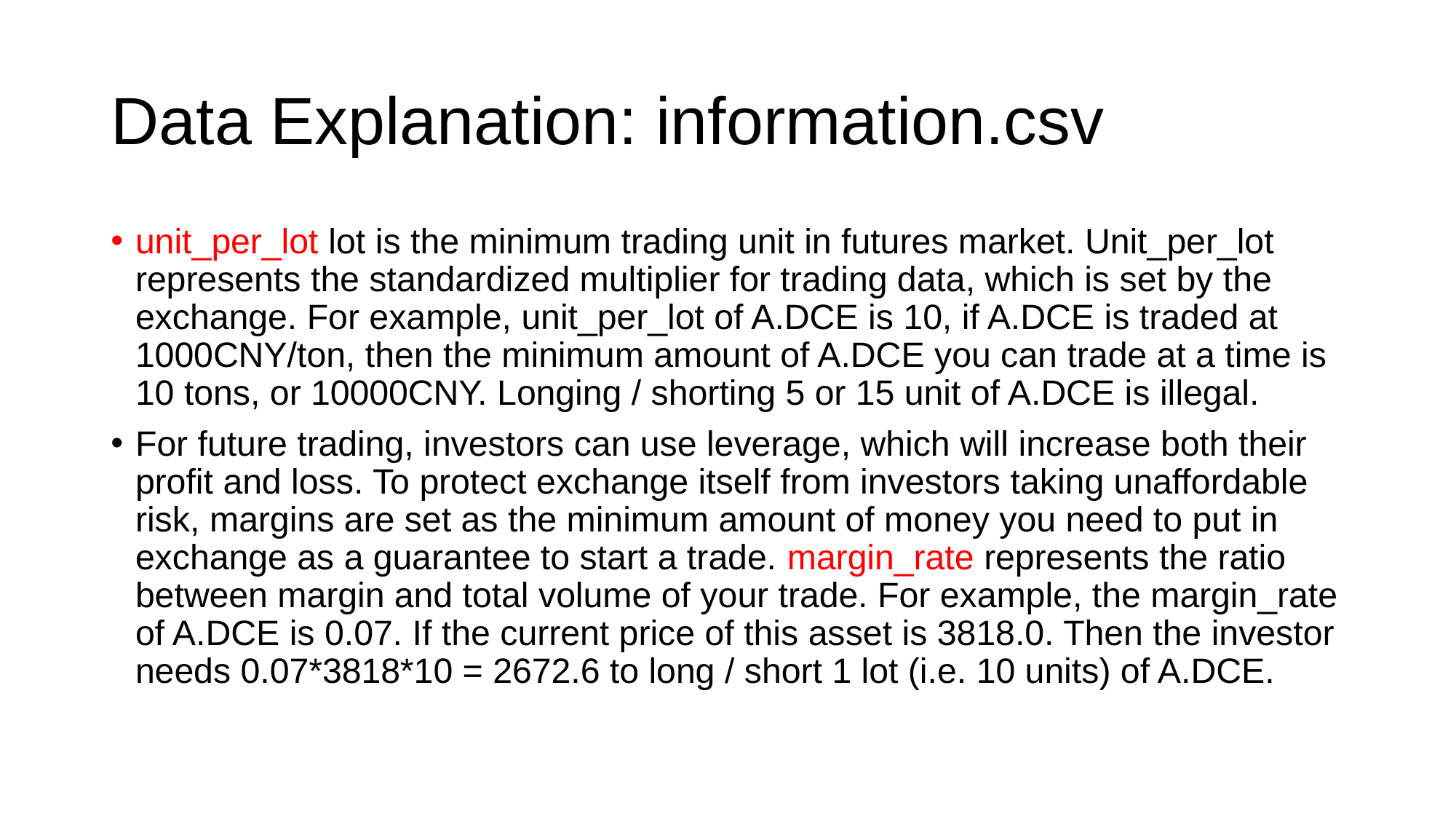

# Data Explanation: information.csv
unit_per_lot lot is the minimum trading unit in futures market. Unit_per_lot represents the standardized multiplier for trading data, which is set by the exchange. For example, unit_per_lot of A.DCE is 10, if A.DCE is traded at 1000CNY/ton, then the minimum amount of A.DCE you can trade at a time is 10 tons, or 10000CNY. Longing / shorting 5 or 15 unit of A.DCE is illegal.
For future trading, investors can use leverage, which will increase both their profit and loss. To protect exchange itself from investors taking unaffordable risk, margins are set as the minimum amount of money you need to put in exchange as a guarantee to start a trade. margin_rate represents the ratio between margin and total volume of your trade. For example, the margin_rate of A.DCE is 0.07. If the current price of this asset is 3818.0. Then the investor needs 0.07*3818*10 = 2672.6 to long / short 1 lot (i.e. 10 units) of A.DCE.